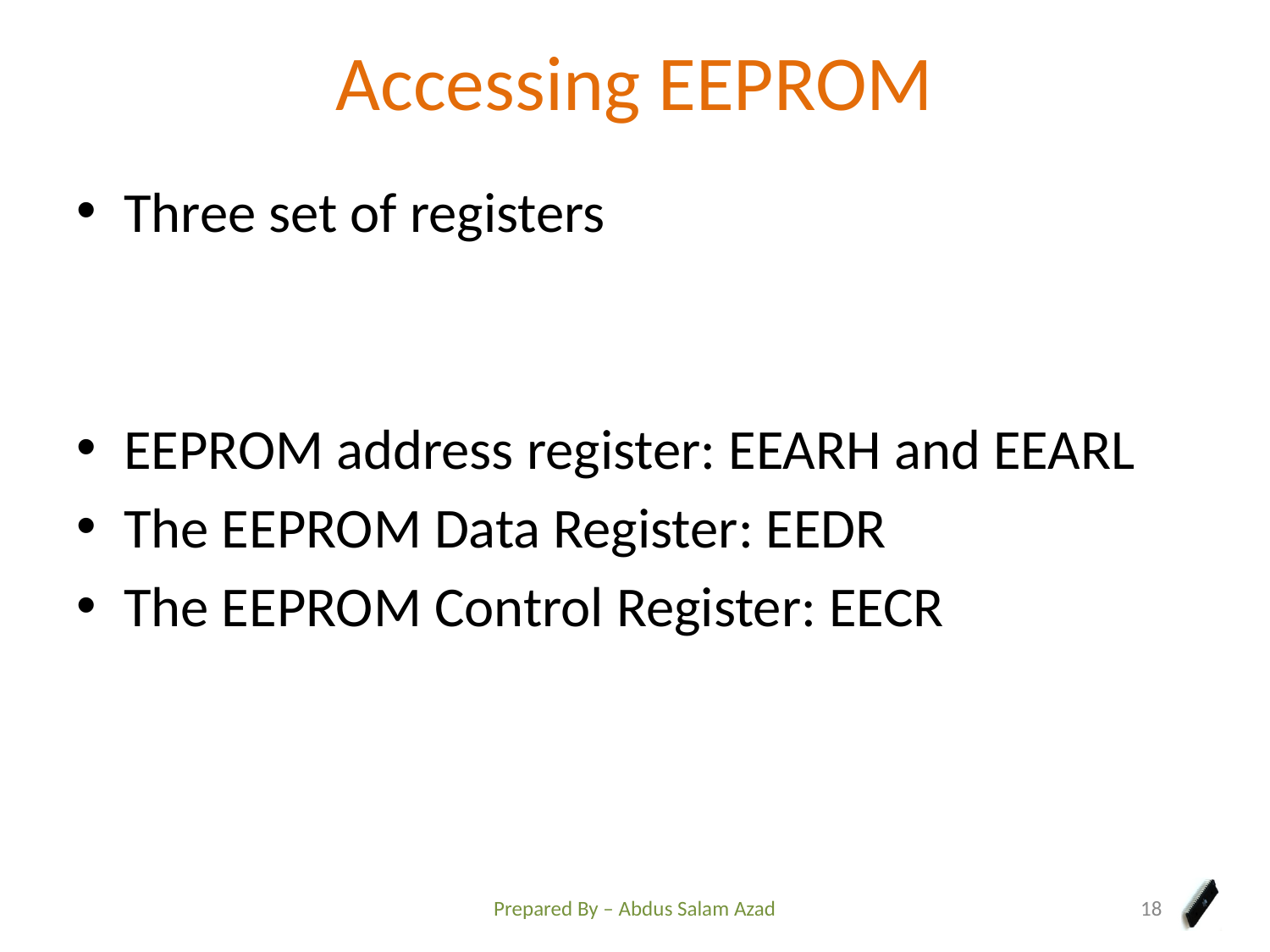

# Accessing EEPROM
Three set of registers

EEPROM address register: EEARH and EEARL
The EEPROM Data Register: EEDR
The EEPROM Control Register: EECR

Prepared By – Abdus Salam Azad
18